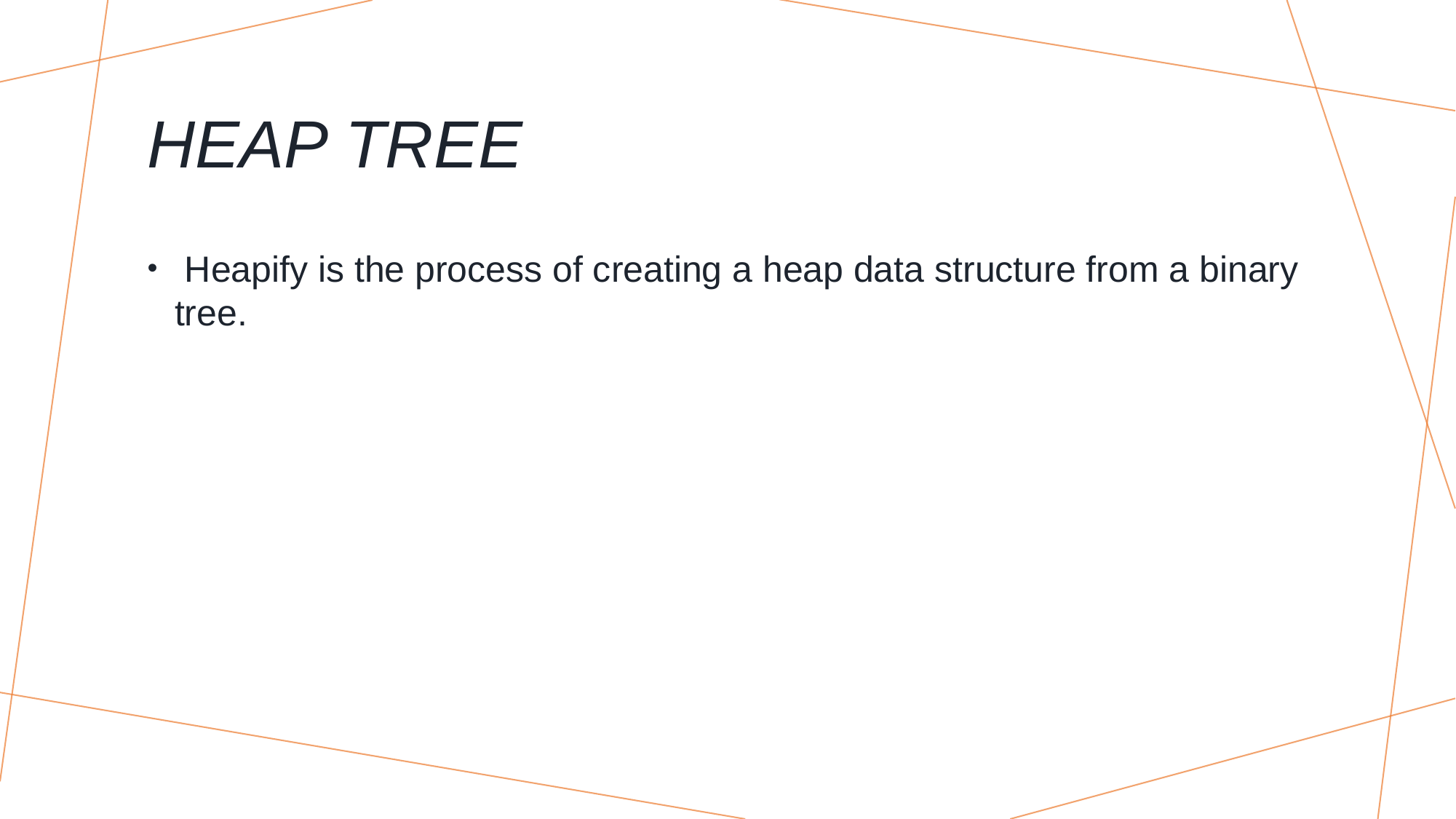

# Heap tree
 Heapify is the process of creating a heap data structure from a binary tree.